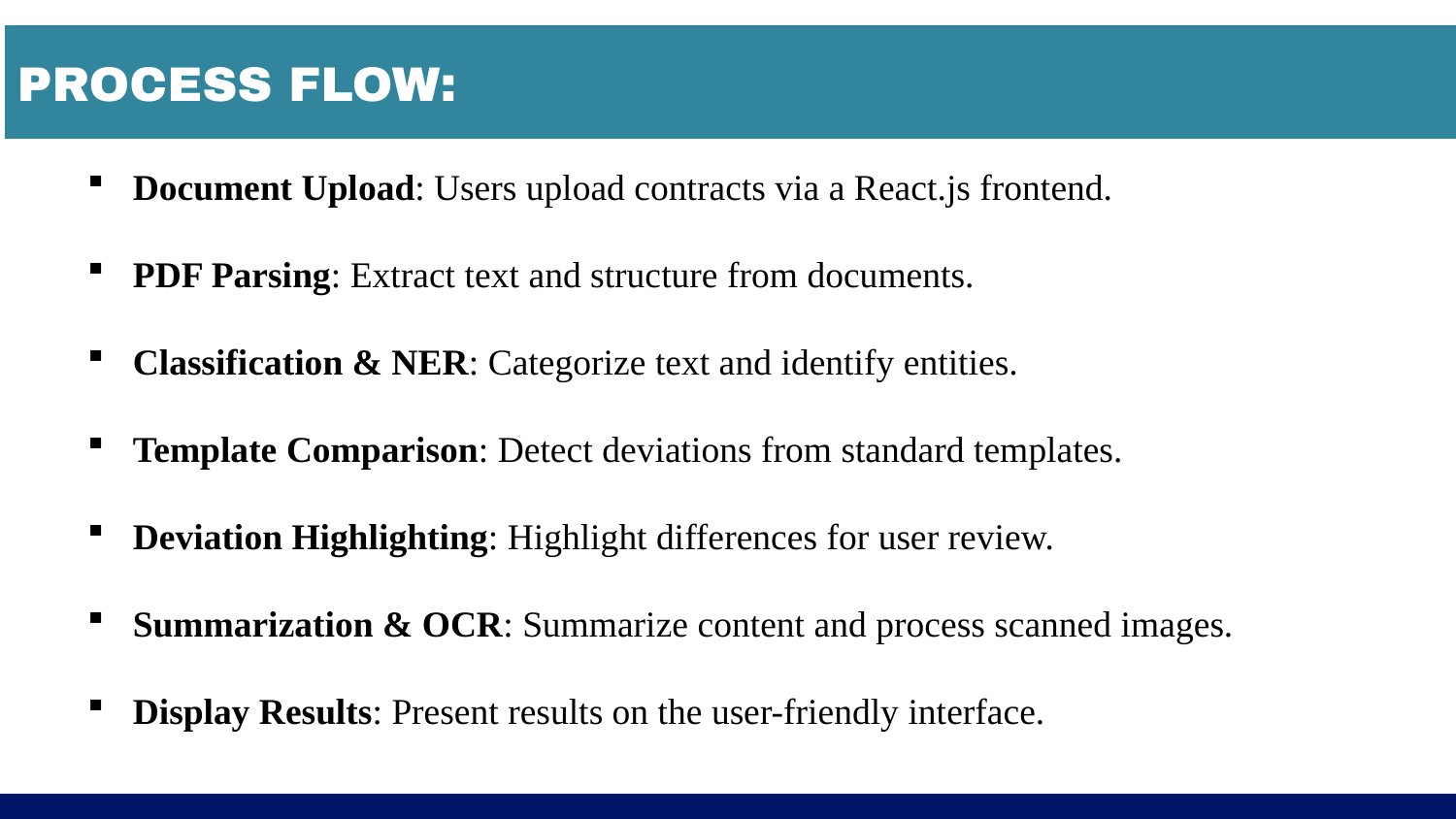

PROCESS FLOW:
Document Upload: Users upload contracts via a React.js frontend.

PDF Parsing: Extract text and structure from documents.

Classification & NER: Categorize text and identify entities.

Template Comparison: Detect deviations from standard templates.

Deviation Highlighting: Highlight differences for user review.

Summarization & OCR: Summarize content and process scanned images.

Display Results: Present results on the user-friendly interface.